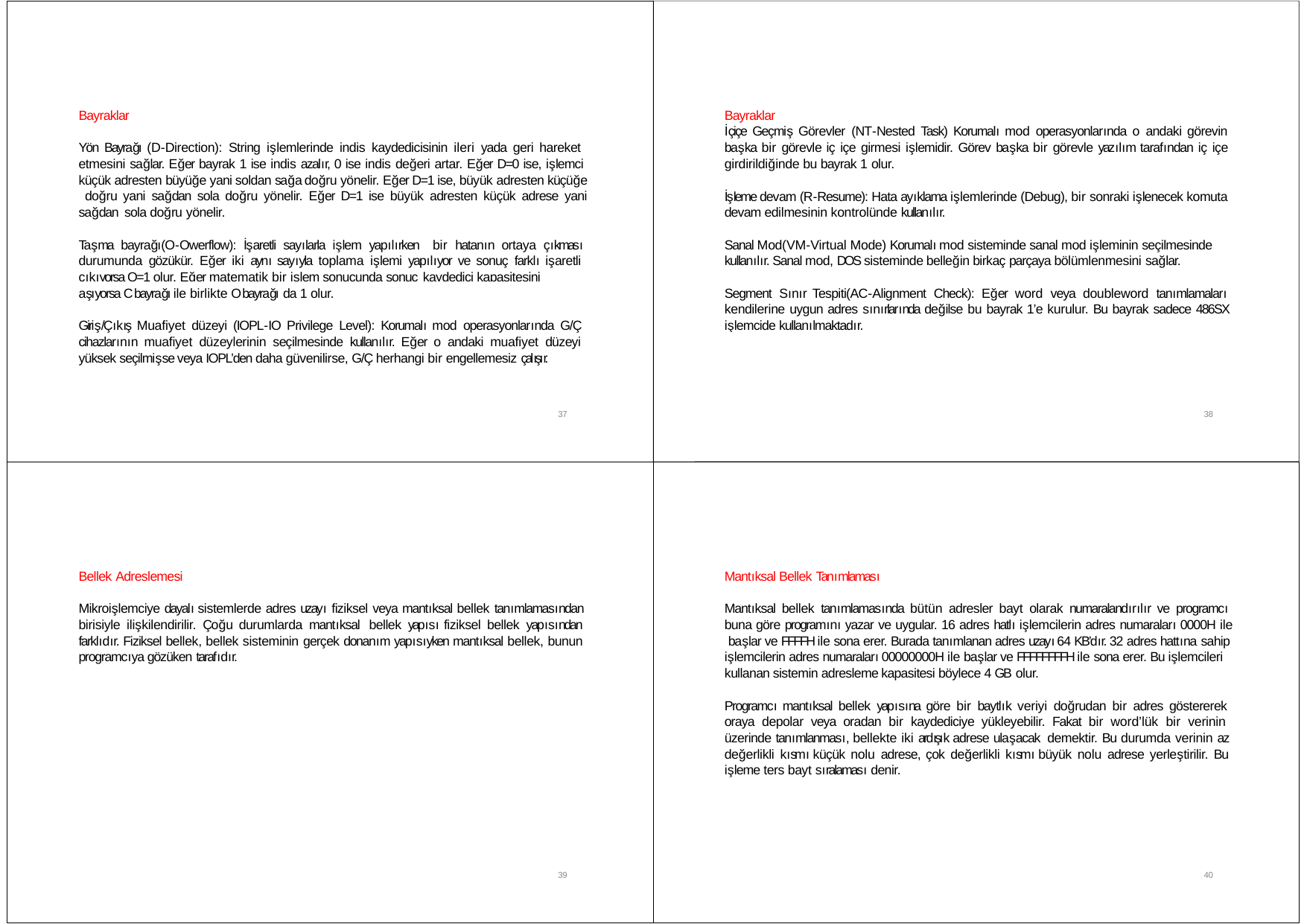

Bayraklar
Bayraklar
İçiçe Geçmiş Görevler (NT‐Nested Task) Korumalı mod operasyonlarında o andaki görevin  başka bir görevle iç içe girmesi işlemidir. Görev başka bir görevle yazılım tarafından iç içe  girdirildiğinde bu bayrak 1 olur.
Yön Bayrağı (D‐Direction): String işlemlerinde indis kaydedicisinin ileri yada geri hareket  etmesini sağlar. Eğer bayrak 1 ise indis azalır, 0 ise indis değeri artar. Eğer D=0 ise, işlemci  küçük adresten büyüğe yani soldan sağa doğru yönelir. Eğer D=1 ise, büyük adresten küçüğe  doğru yani sağdan sola doğru yönelir. Eğer D=1 ise büyük adresten küçük adrese yani sağdan  sola doğru yönelir.
İşleme devam (R‐Resume): Hata ayıklama işlemlerinde (Debug), bir sonraki işlenecek komuta  devam edilmesinin kontrolünde kullanılır.
Taşma bayrağı(O‐Owerflow): İşaretli sayılarla işlem yapılırken  bir hatanın ortaya çıkması  durumunda gözükür. Eğer iki aynı sayıyla toplama işlemi yapılıyor ve sonuç farklı işaretli  çıkıyorsa O=1 olur. Eğer matematik bir işlem sonucunda sonuç kaydedici kapasitesini
Sanal Mod(VM‐Virtual Mode) Korumalı mod sisteminde sanal mod işleminin seçilmesinde  kullanılır. Sanal mod, DOS sisteminde belleğin birkaç parçaya bölümlenmesini sağlar.

aşıyorsa C bayrağı ile birlikte O bayrağı da 1 olur.
Segment Sınır Tespiti(AC‐Alignment Check): Eğer word veya doubleword tanımlamaları  kendilerine uygun adres sınırlarında değilse bu bayrak 1’e kurulur. Bu bayrak sadece 486SX  işlemcide kullanılmaktadır.
Giriş/Çıkış Muafiyet düzeyi (IOPL‐IO Privilege Level): Korumalı mod operasyonlarında G/Ç  cihazlarının muafiyet düzeylerinin seçilmesinde kullanılır. Eğer o andaki muafiyet düzeyi  yüksek seçilmişse veya IOPL’den daha güvenilirse, G/Ç herhangi bir engellemesiz çalışır.

37
38

Bellek Adreslemesi
Mantıksal Bellek Tanımlaması
Mikroişlemciye dayalı sistemlerde adres uzayı fiziksel veya mantıksal bellek tanımlamasından  birisiyle ilişkilendirilir. Çoğu durumlarda mantıksal bellek yapısı fiziksel bellek yapısından  farklıdır. Fiziksel bellek, bellek sisteminin gerçek donanım yapısıyken mantıksal bellek, bunun  programcıya gözüken tarafıdır.
Mantıksal bellek tanımlamasında bütün adresler bayt olarak numaralandırılır ve programcı  buna göre programını yazar ve uygular. 16 adres hatlı işlemcilerin adres numaraları 0000H ile  başlar ve FFFFH ile sona erer. Burada tanımlanan adres uzayı 64 KB’dır. 32 adres hattına sahip

işlemcilerin adres numaraları 00000000H ile başlar ve FFFFFFFFH ile sona erer. Bu işlemcileri  kullanan sistemin adresleme kapasitesi böylece 4 GB olur.
Programcı mantıksal bellek yapısına göre bir baytlık veriyi doğrudan bir adres göstererek  oraya depolar veya oradan bir kaydediciye yükleyebilir. Fakat bir word’lük bir verinin  üzerinde tanımlanması, bellekte iki ardışık adrese ulaşacak demektir. Bu durumda verinin az  değerlikli kısmı küçük nolu adrese, çok değerlikli kısmı büyük nolu adrese yerleştirilir. Bu  işleme ters bayt sıralaması denir.

39
40